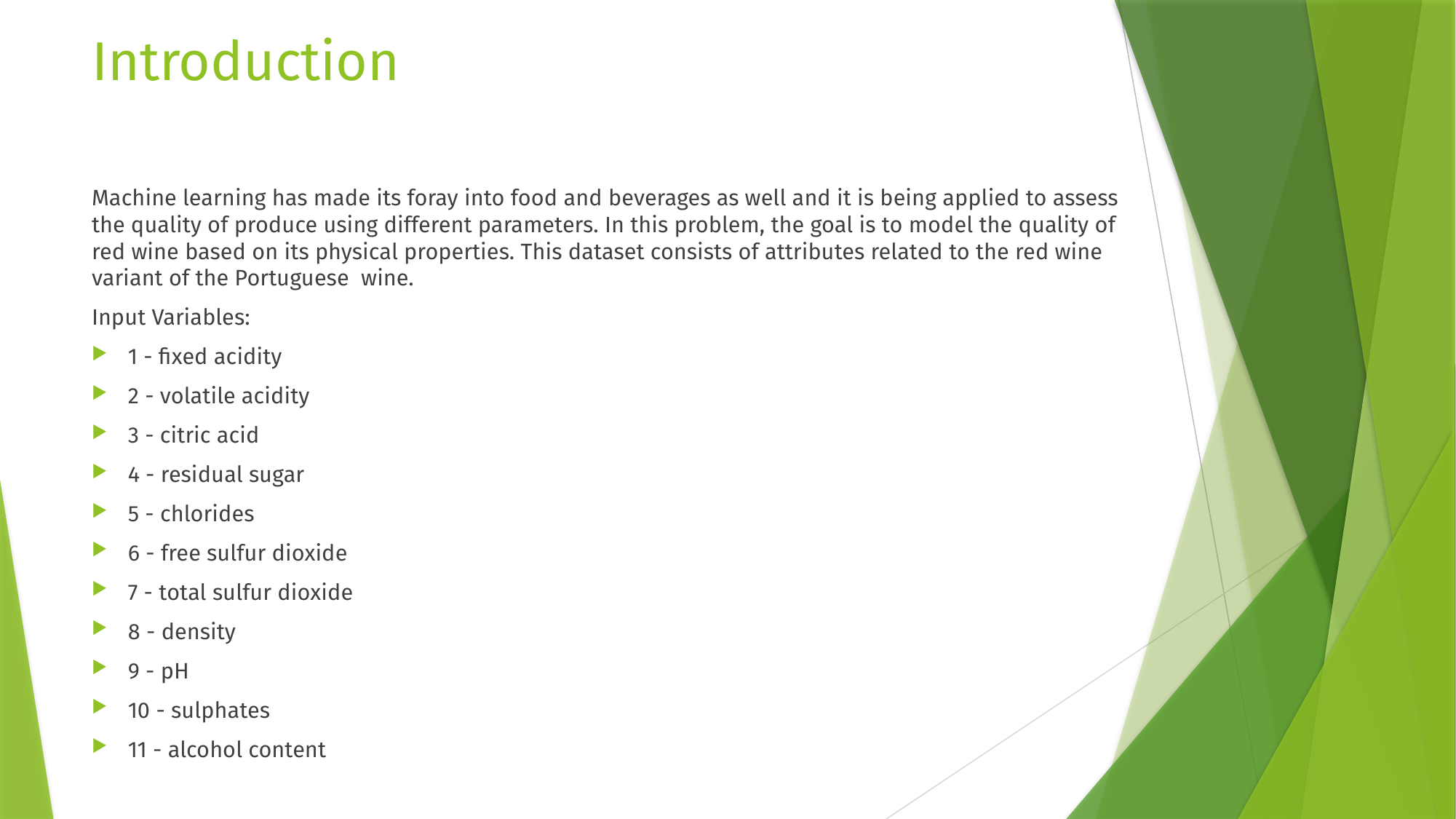

# Introduction
Machine learning has made its foray into food and beverages as well and it is being applied to assess the quality of produce using different parameters. In this problem, the goal is to model the quality of red wine based on its physical properties. This dataset consists of attributes related to the red wine variant of the Portuguese  wine.
Input Variables:
1 - fixed acidity
2 - volatile acidity
3 - citric acid
4 - residual sugar
5 - chlorides
6 - free sulfur dioxide
7 - total sulfur dioxide
8 - density
9 - pH
10 - sulphates
11 - alcohol content